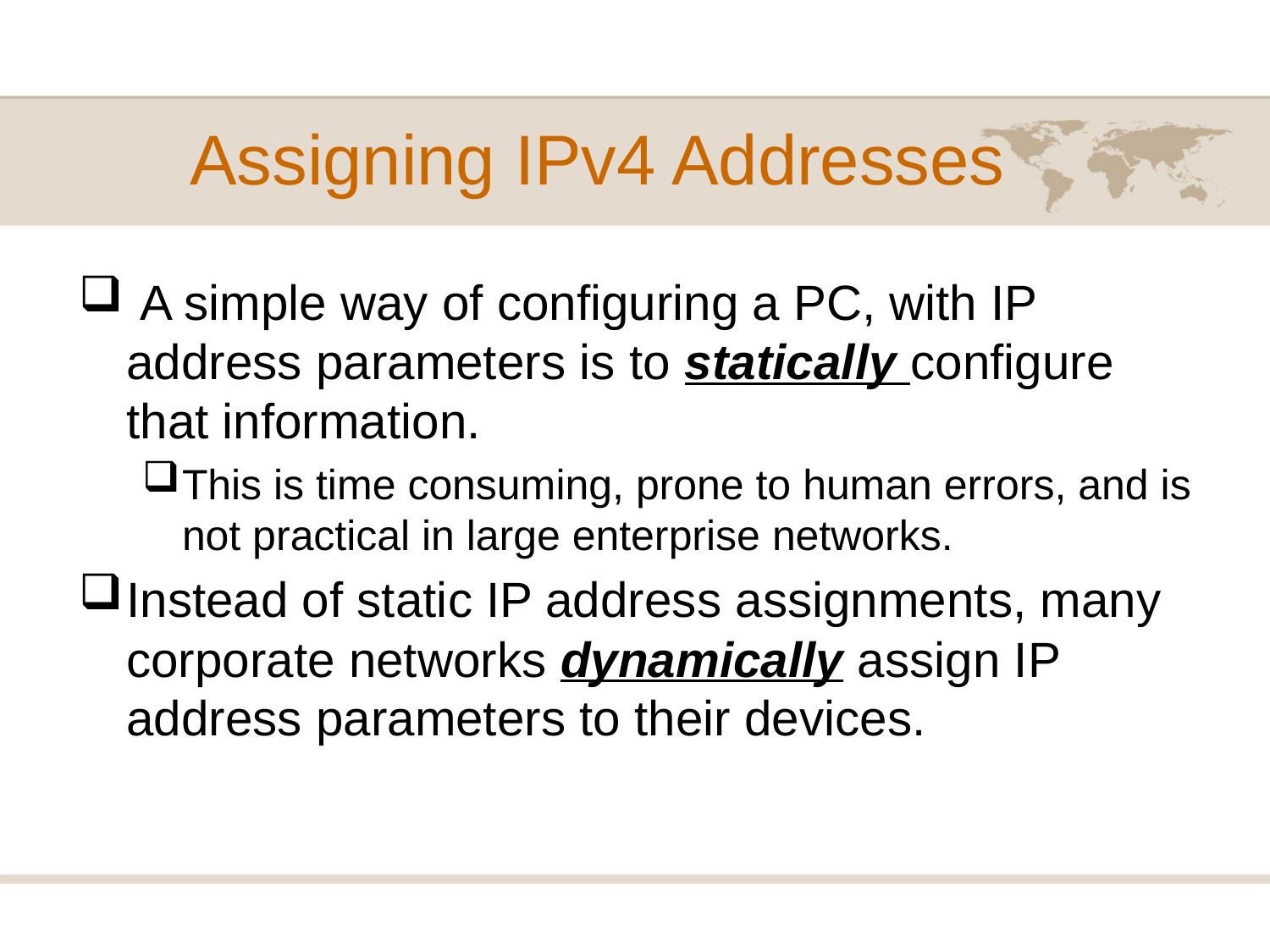

Assigning IPv4 Addresses
 A simple way of configuring a PC, with IP address parameters is to statically configure that information.
This is time consuming, prone to human errors, and is not practical in large enterprise networks.
Instead of static IP address assignments, many corporate networks dynamically assign IP address parameters to their devices.